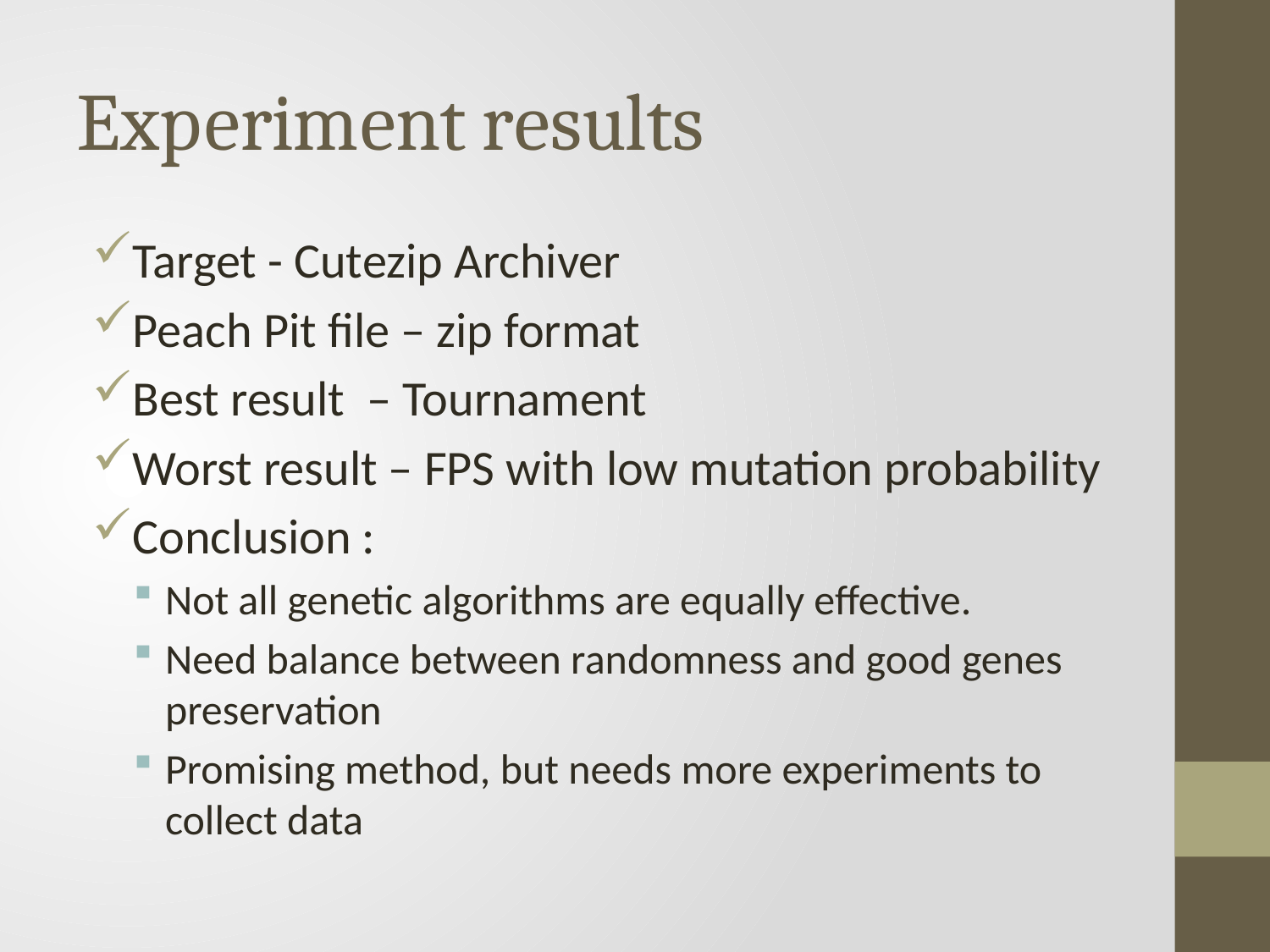

# Experiment results
Target - Cutezip Archiver
Peach Pit file – zip format
Best result  – Tournament
Worst result – FPS with low mutation probability
Conclusion :
Not all genetic algorithms are equally effective.
Need balance between randomness and good genes preservation
Promising method, but needs more experiments to collect data